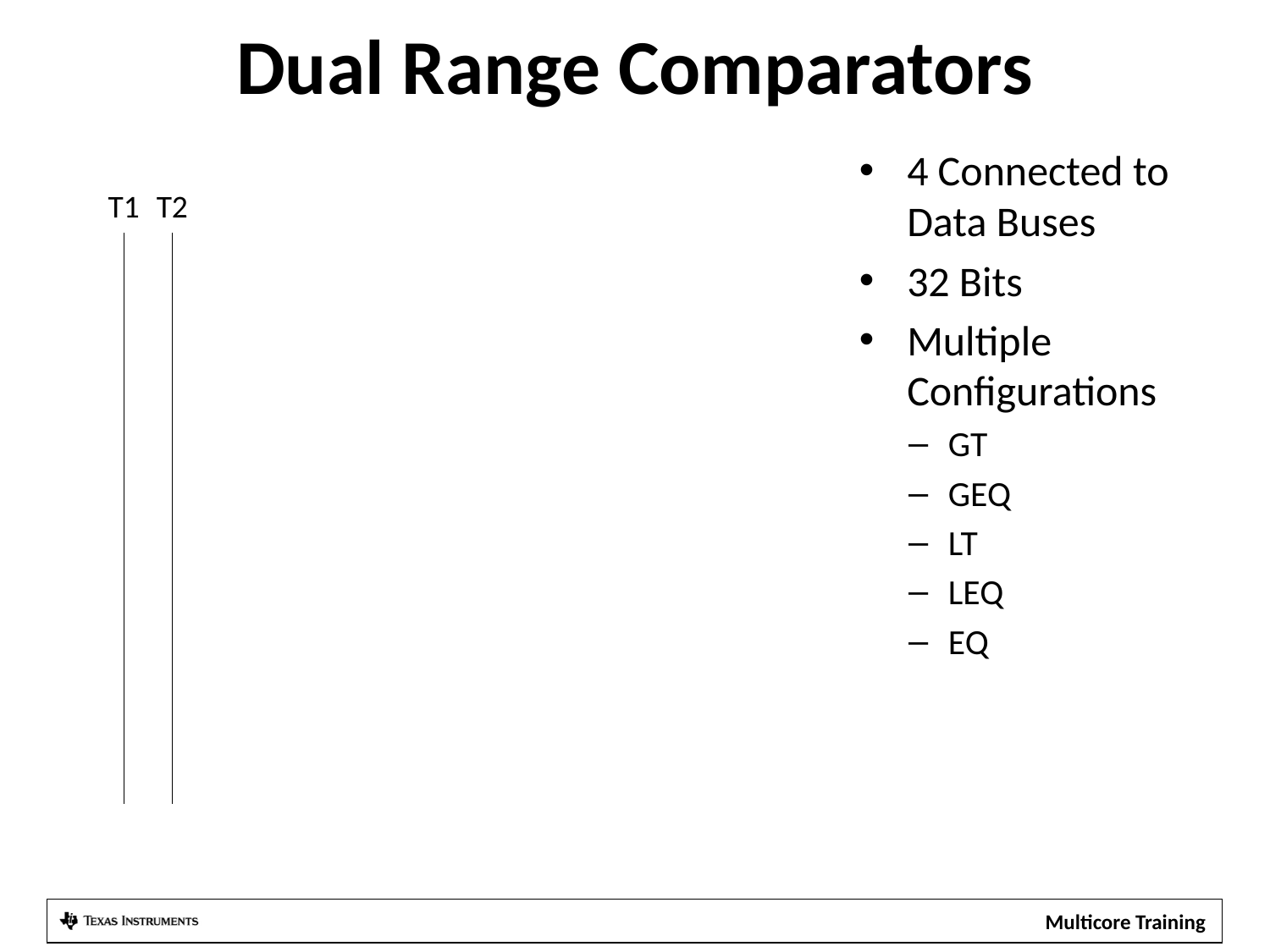

# Dual Range Comparators
4 Connected to Data Buses
32 Bits
Multiple Configurations
GT
GEQ
LT
LEQ
EQ

T1
T2